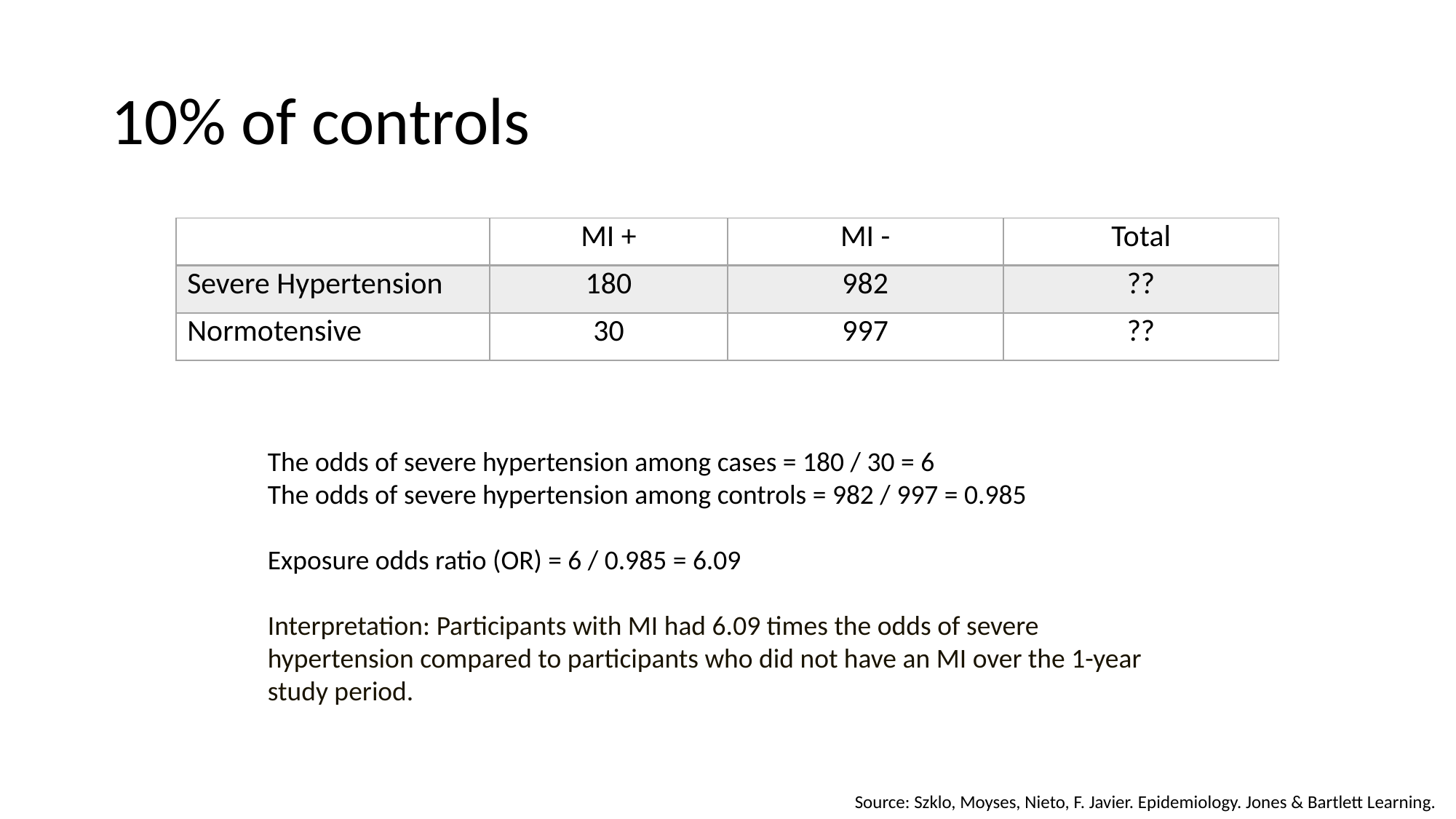

# 10% of controls
|  | MI + | MI - | Total |
| --- | --- | --- | --- |
| Severe Hypertension | 180 | 982 | ?? |
| Normotensive | 30 | 997 | ?? |
The odds of severe hypertension among cases = 180 / 30 = 6
The odds of severe hypertension among controls = 982 / 997 = 0.985

Exposure odds ratio (OR) = 6 / 0.985 = 6.09

Interpretation: Participants with MI had 6.09 times the odds of severe hypertension compared to participants who did not have an MI over the 1-year study period.
Source: Szklo, Moyses, Nieto, F. Javier. Epidemiology. Jones & Bartlett Learning.